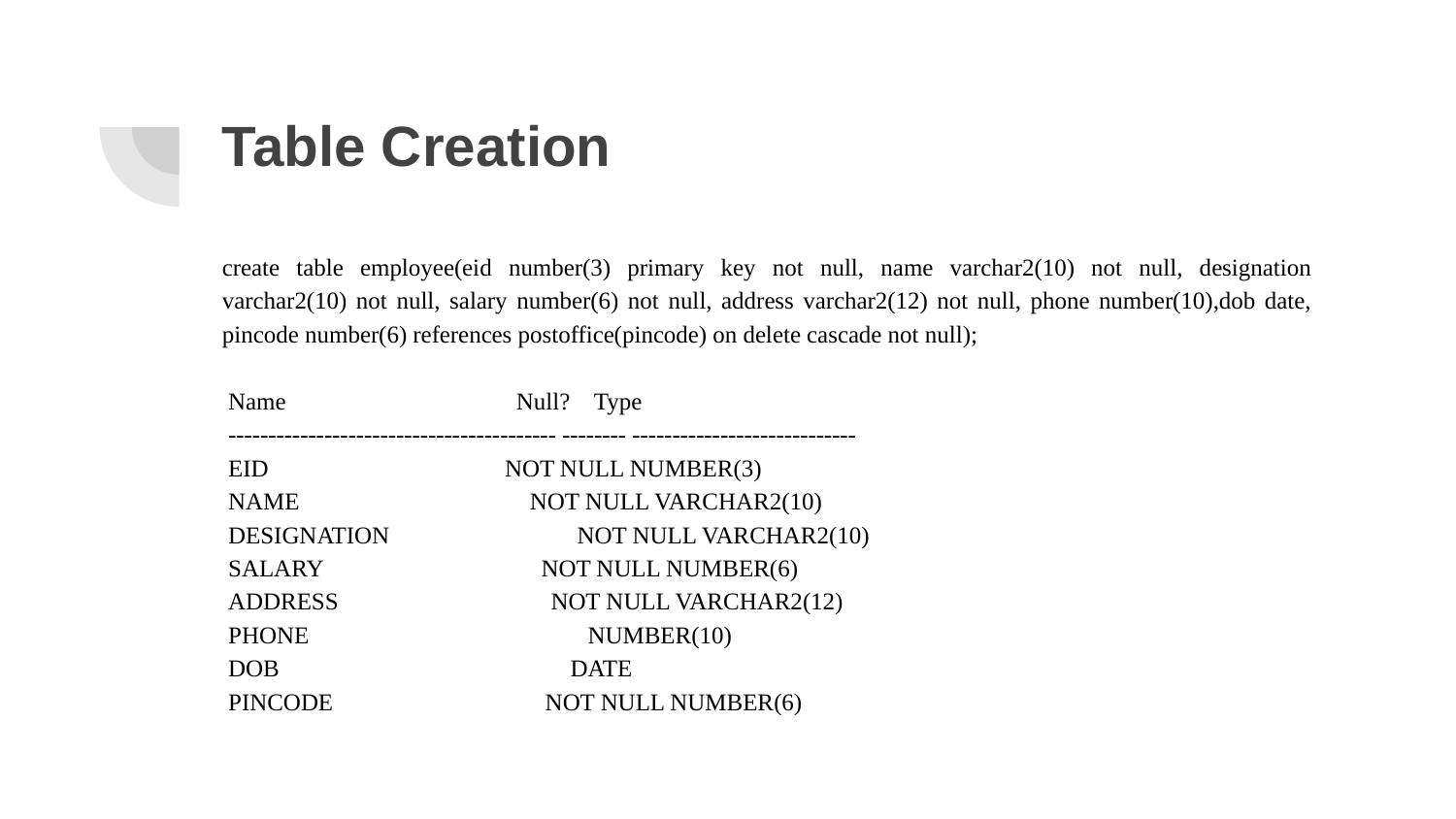

# Table Creation
create table employee(eid number(3) primary key not null, name varchar2(10) not null, designation varchar2(10) not null, salary number(6) not null, address varchar2(12) not null, phone number(10),dob date, pincode number(6) references postoffice(pincode) on delete cascade not null);

 Name                                      Null?    Type
 ----------------------------------------- -------- ----------------------------
 EID                                       NOT NULL NUMBER(3)
 NAME                                      NOT NULL VARCHAR2(10)
 DESIGNATION                               NOT NULL VARCHAR2(10)
 SALARY                                    NOT NULL NUMBER(6)
 ADDRESS                                   NOT NULL VARCHAR2(12)
 PHONE                                              NUMBER(10)
 DOB                                                DATE
 PINCODE                                   NOT NULL NUMBER(6)